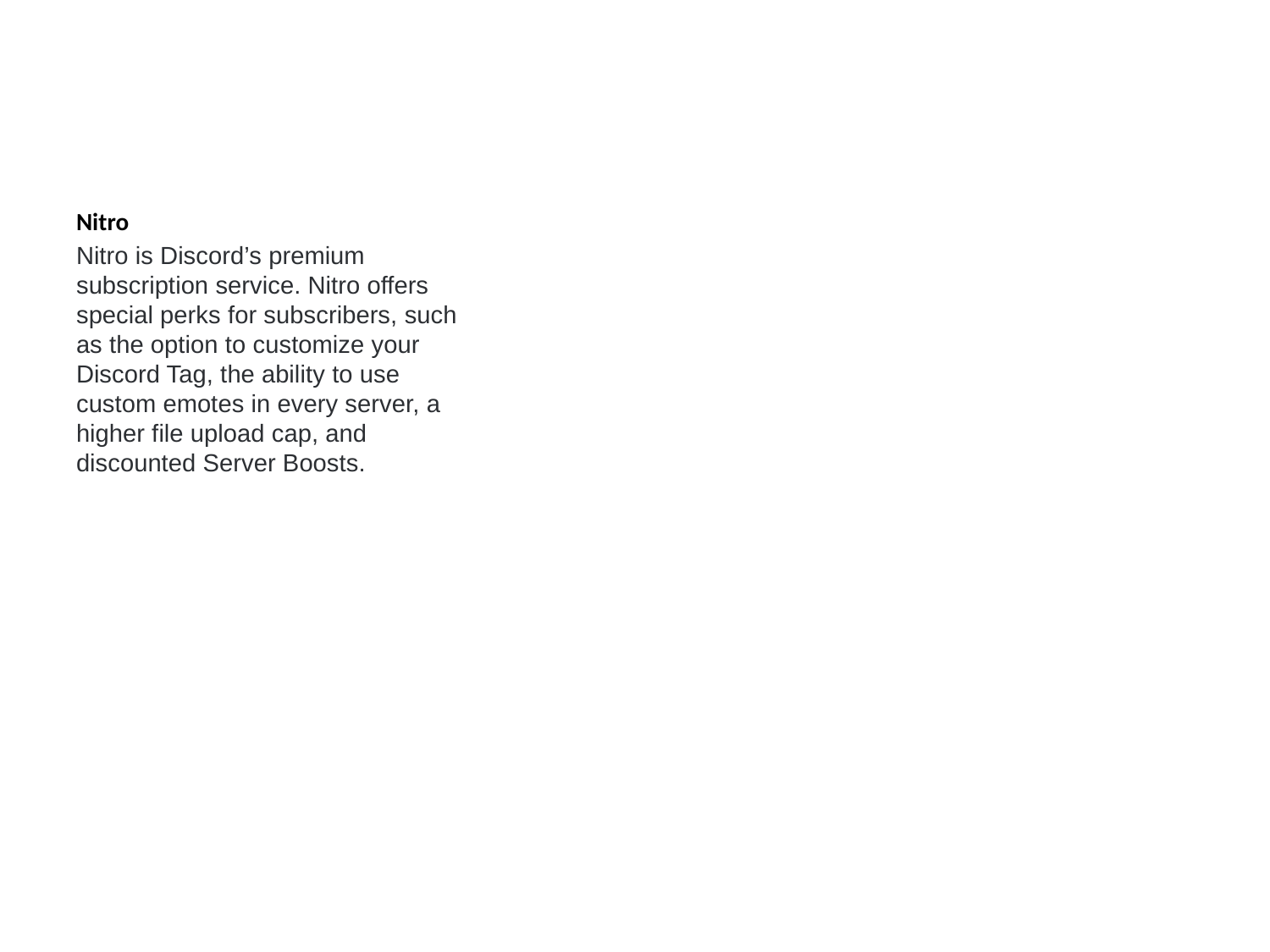

Nitro
Nitro is Discord’s premium subscription service. Nitro offers special perks for subscribers, such as the option to customize your Discord Tag, the ability to use custom emotes in every server, a higher file upload cap, and discounted Server Boosts.